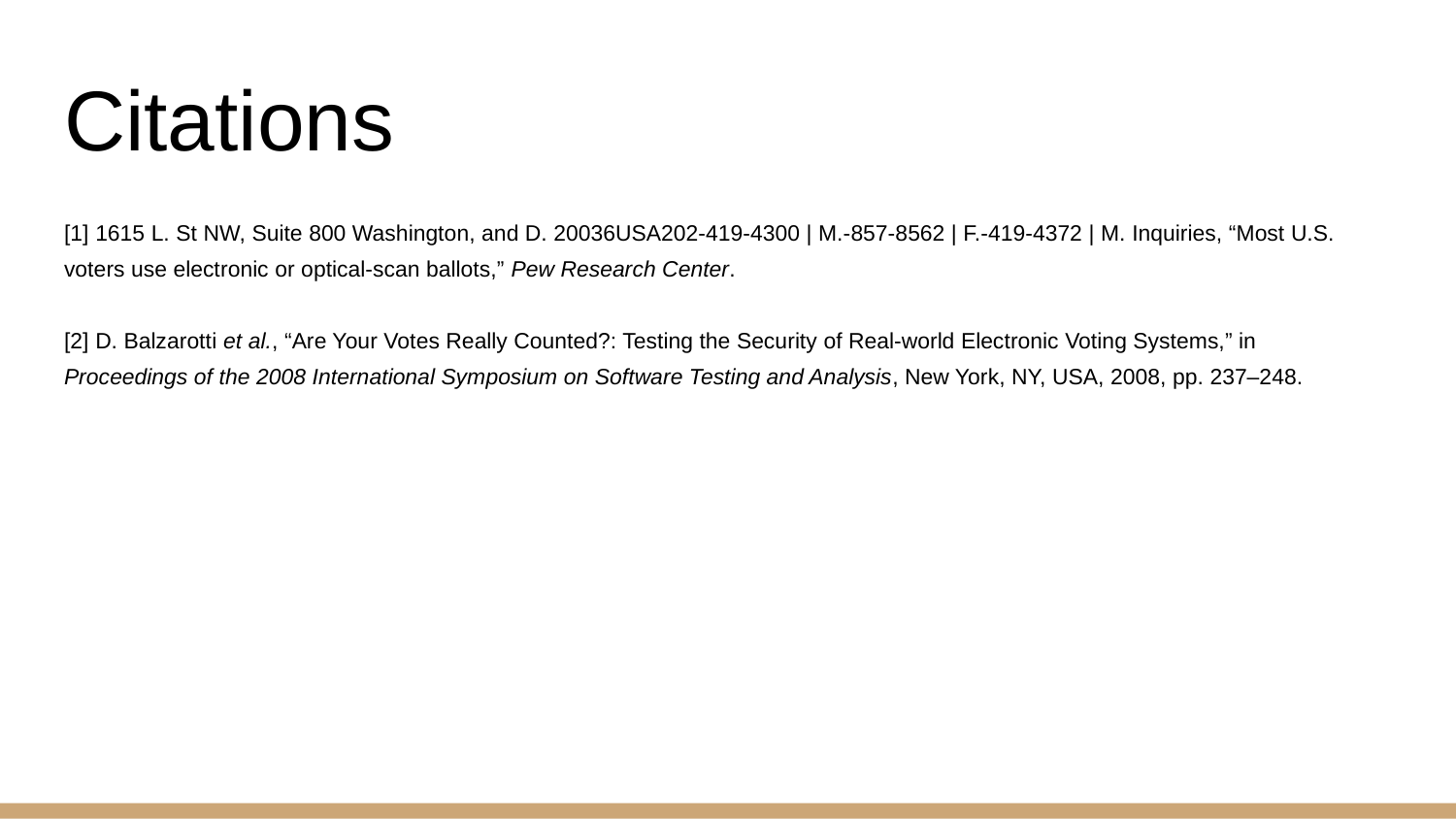

# Citations
[1] 1615 L. St NW, Suite 800 Washington, and D. 20036USA202-419-4300 | M.-857-8562 | F.-419-4372 | M. Inquiries, “Most U.S. voters use electronic or optical-scan ballots,” Pew Research Center.

[2] D. Balzarotti et al., “Are Your Votes Really Counted?: Testing the Security of Real-world Electronic Voting Systems,” in Proceedings of the 2008 International Symposium on Software Testing and Analysis, New York, NY, USA, 2008, pp. 237–248.